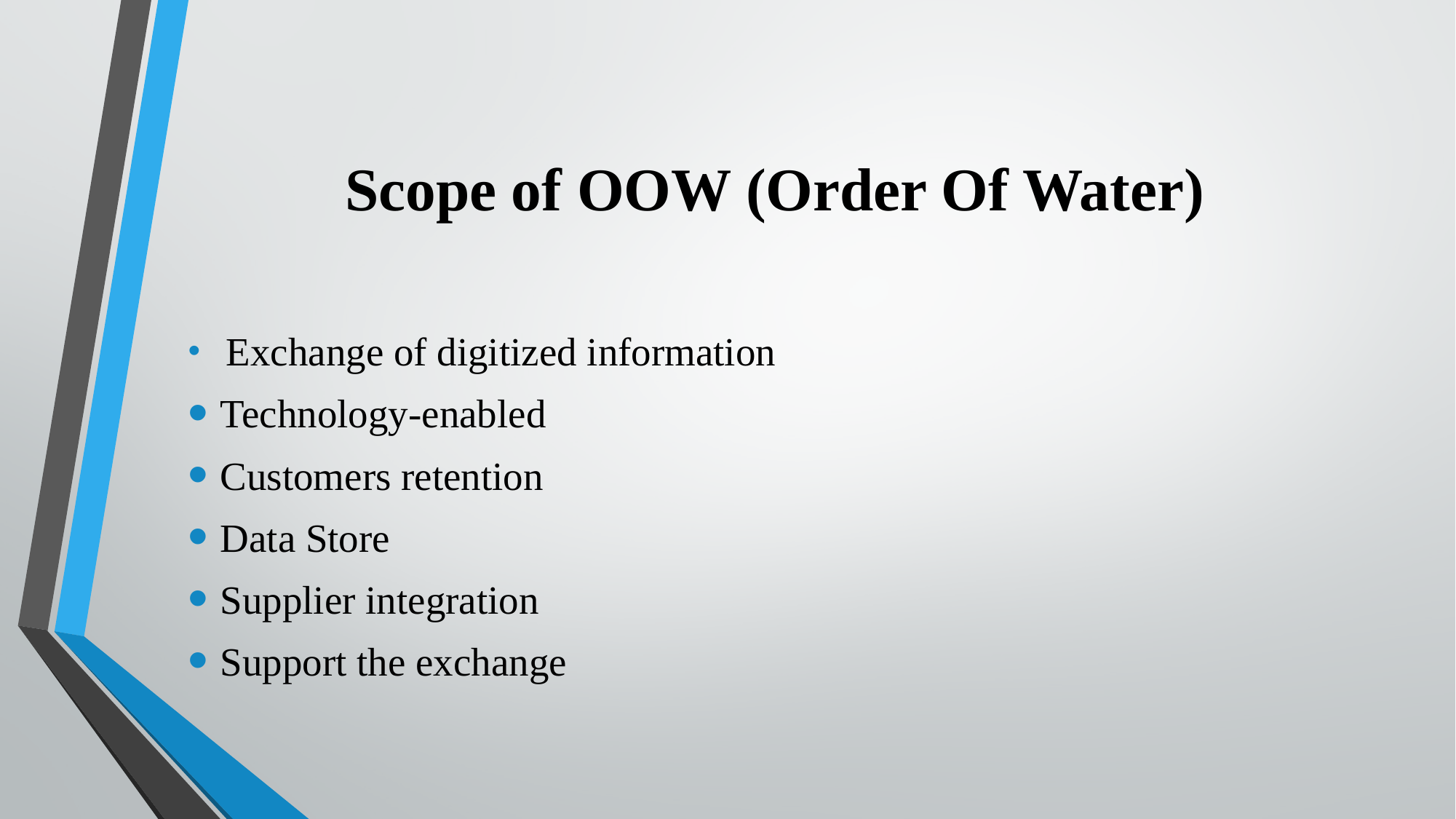

# Scope of OOW (Order Of Water)
 Exchange of digitized information
Technology-enabled
Customers retention
Data Store
Supplier integration
Support the exchange